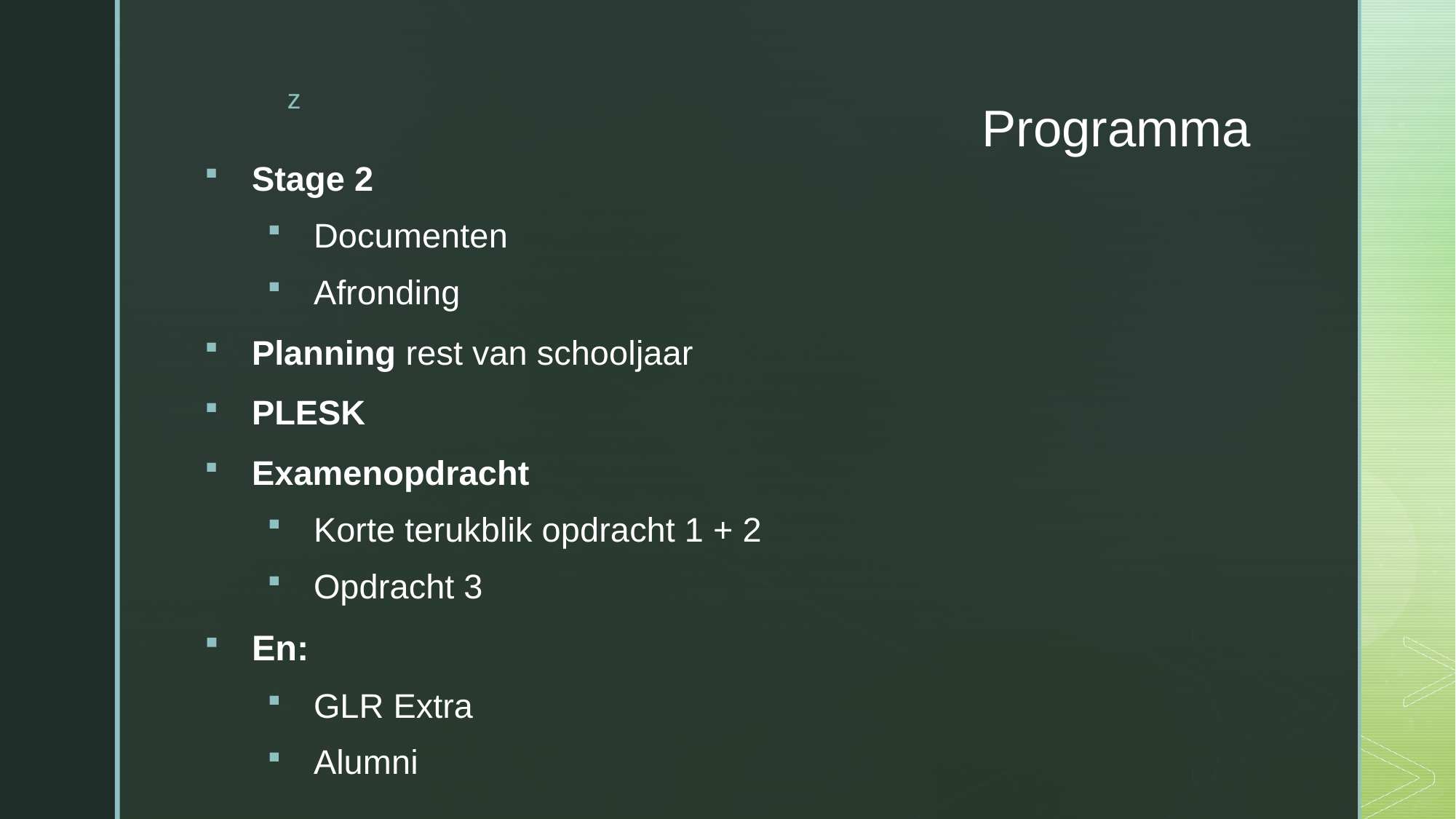

# Programma
Stage 2
Documenten
Afronding
Planning rest van schooljaar
PLESK
Examenopdracht
Korte terukblik opdracht 1 + 2
Opdracht 3
En:
GLR Extra
Alumni